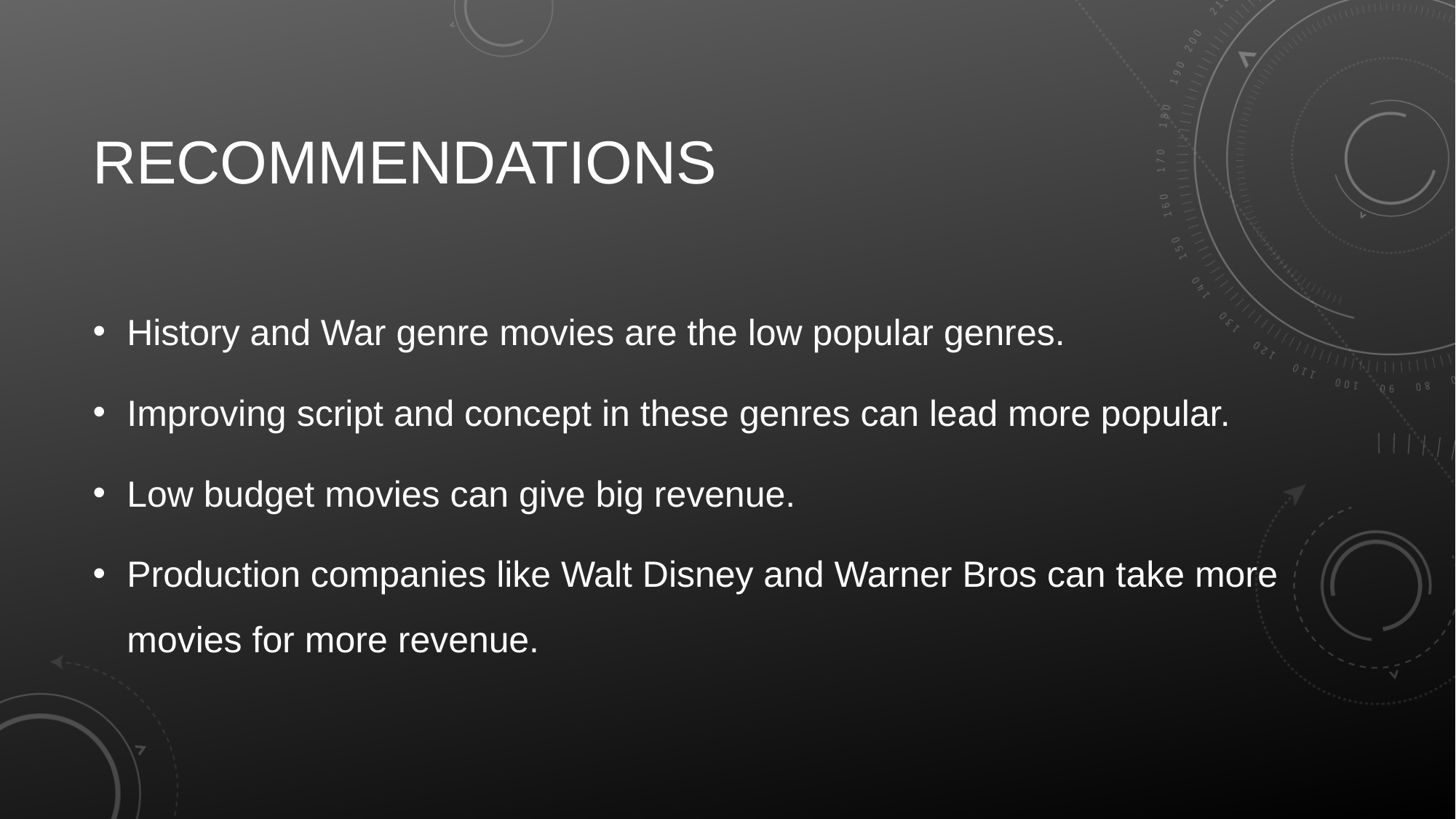

# Recommendations
History and War genre movies are the low popular genres.
Improving script and concept in these genres can lead more popular.
Low budget movies can give big revenue.
Production companies like Walt Disney and Warner Bros can take more movies for more revenue.